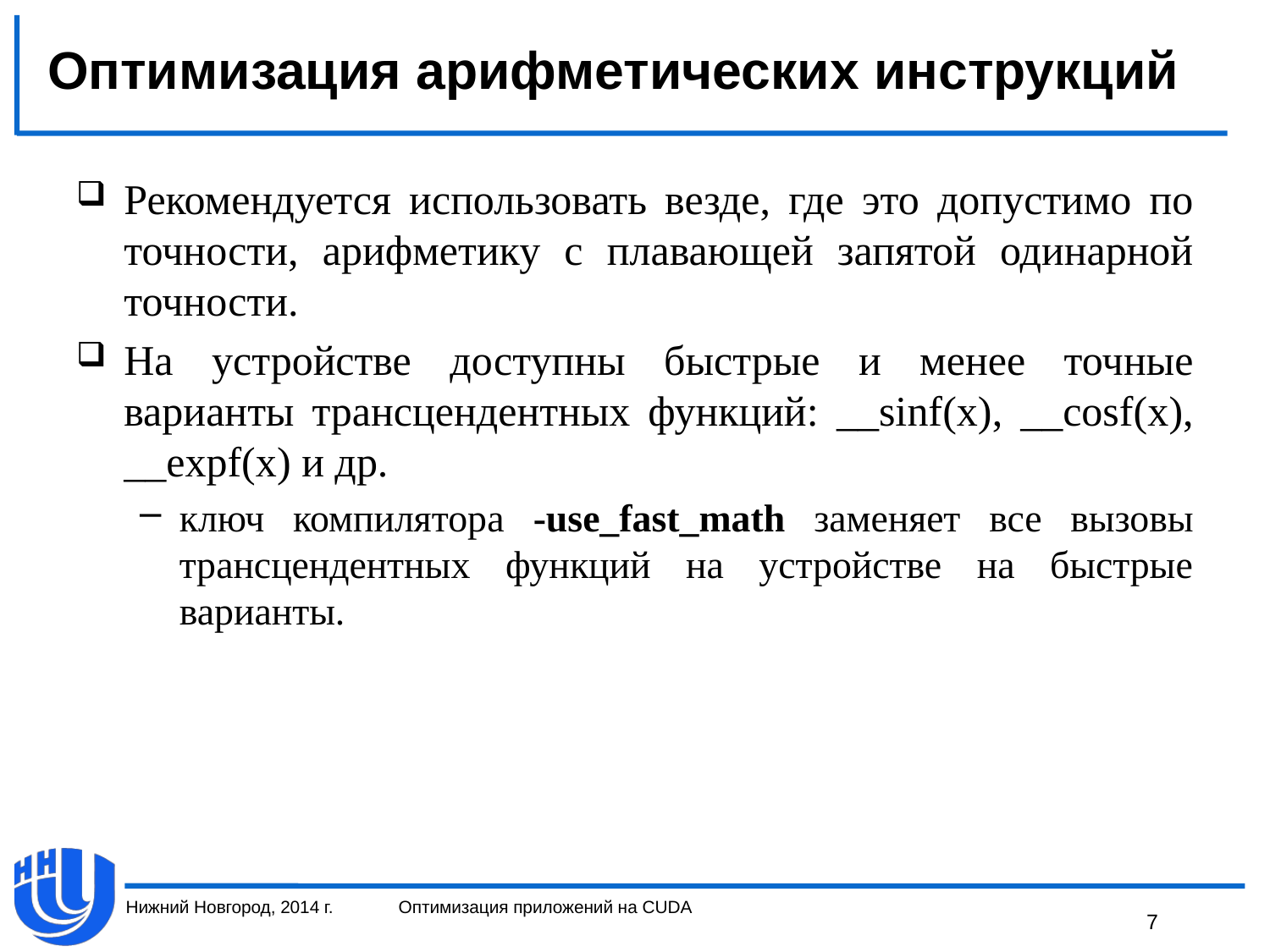

# Оптимизация арифметических инструкций
Рекомендуется использовать везде, где это допустимо по точности, арифметику с плавающей запятой одинарной точности.
На устройстве доступны быстрые и менее точные варианты трансцендентных функций: __sinf(x), __cosf(x), __expf(x) и др.
ключ компилятора -use_fast_math заменяет все вызовы трансцендентных функций на устройстве на быстрые варианты.
Нижний Новгород, 2014 г.
Оптимизация приложений на CUDA
7